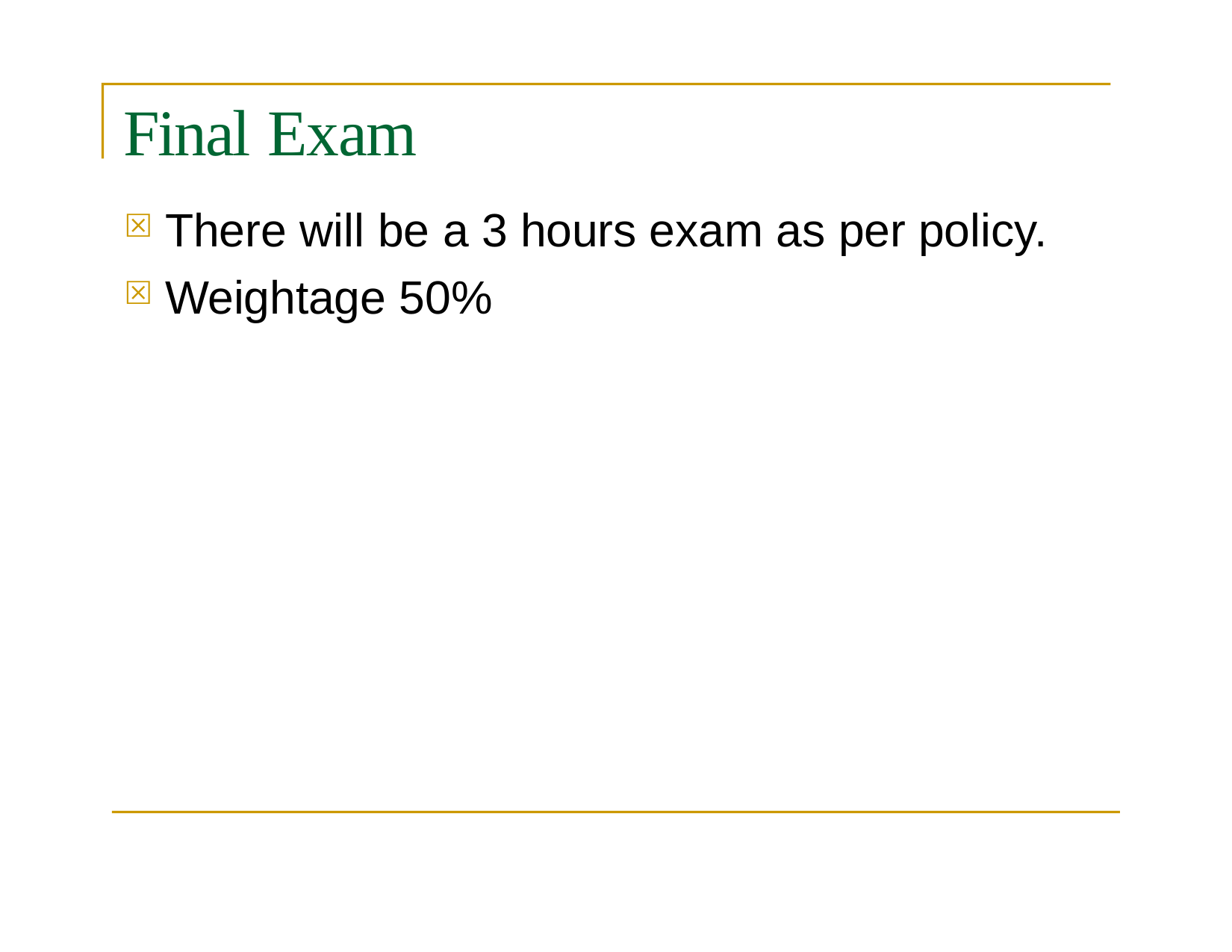

# Final Exam
There will be a 3 hours exam as per policy.
Weightage 50%